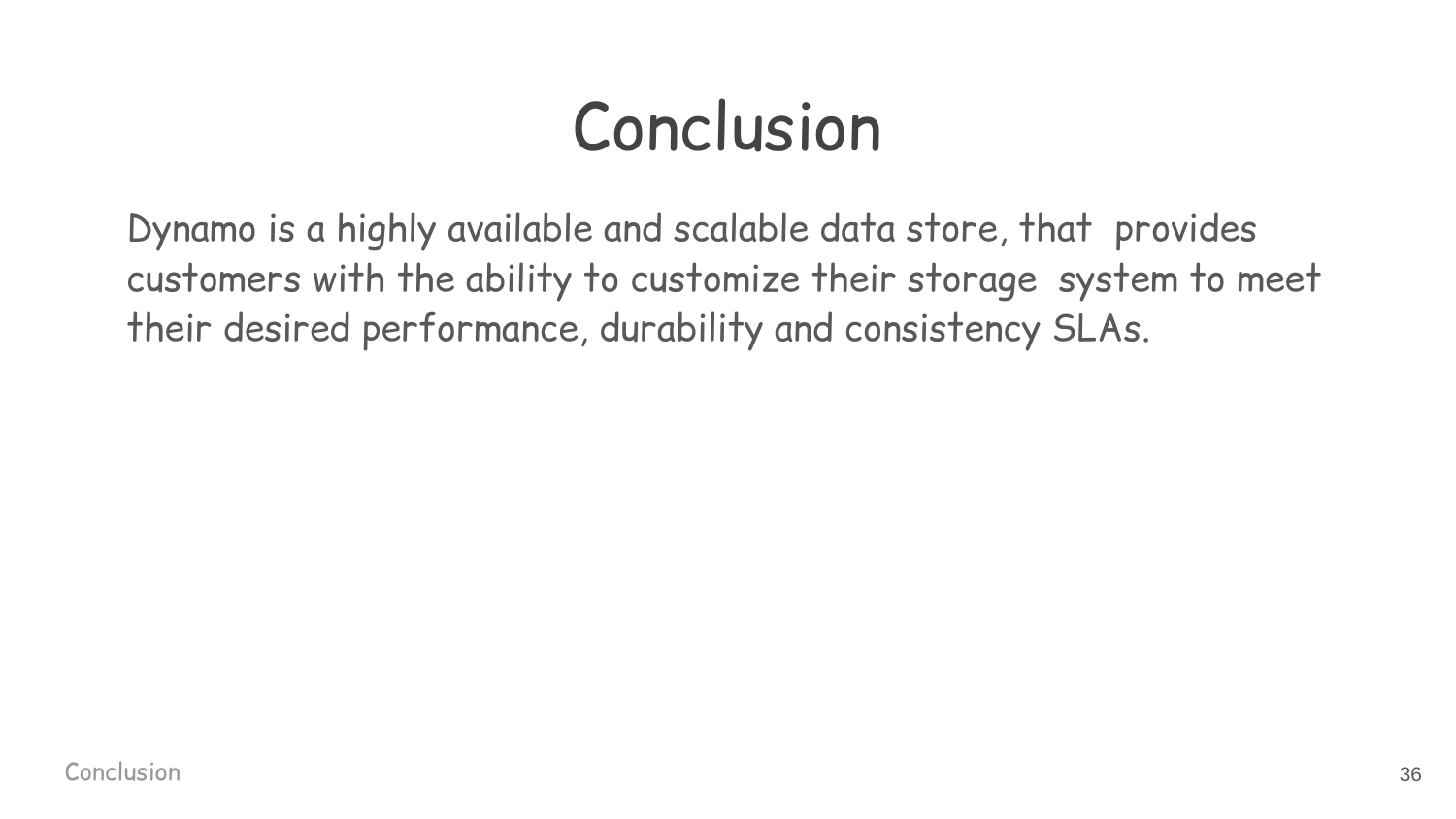

# Conclusion
Dynamo is a highly available and scalable data store, that  provides customers with the ability to customize their storage  system to meet their desired performance, durability and consistency SLAs.
Conclusion
36